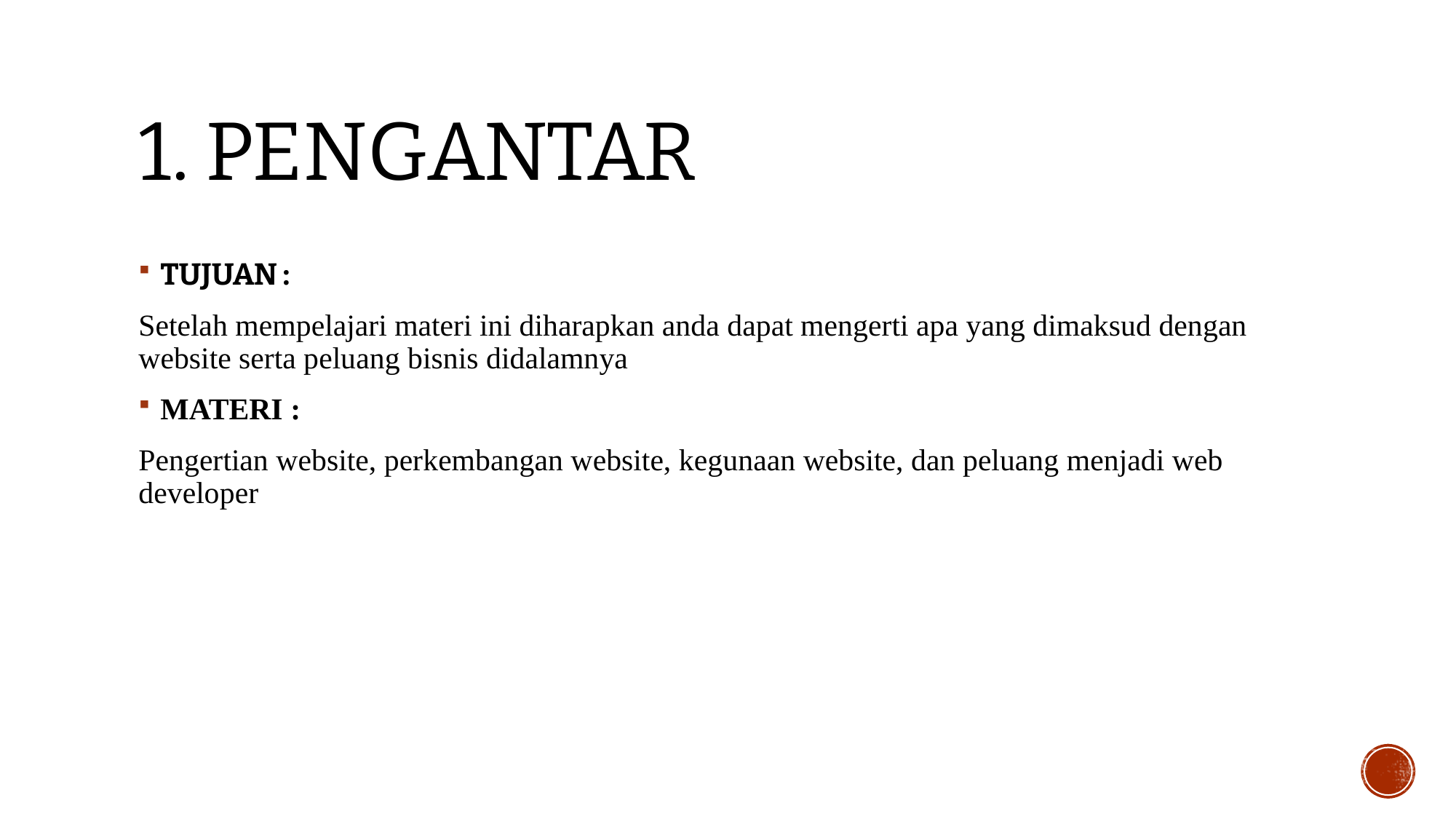

# 1. Pengantar
TUJUAN :
Setelah mempelajari materi ini diharapkan anda dapat mengerti apa yang dimaksud dengan website serta peluang bisnis didalamnya
MATERI :
Pengertian website, perkembangan website, kegunaan website, dan peluang menjadi web developer